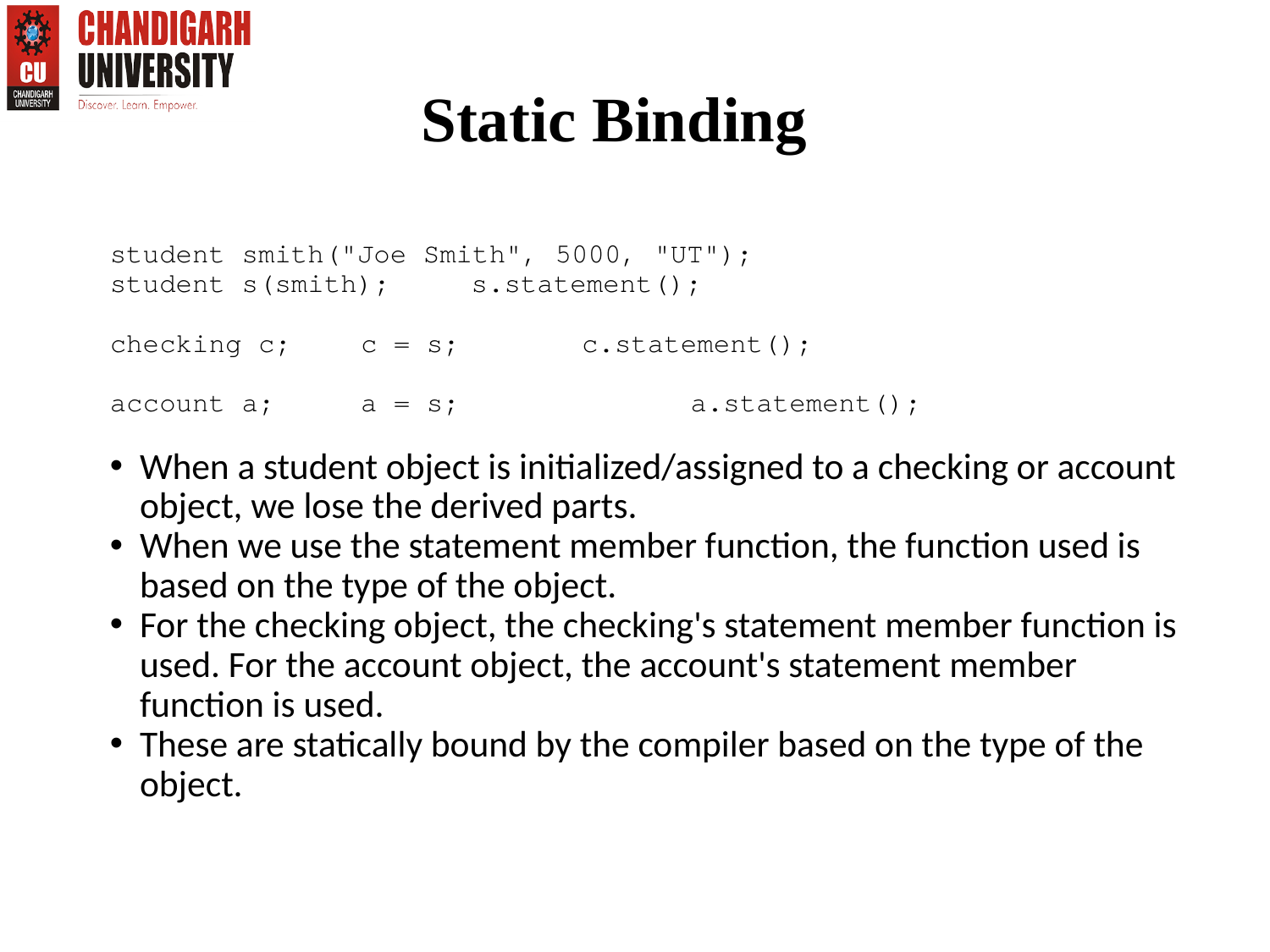

Static Binding
student smith("Joe Smith", 5000, "UT");
student s(smith); 	s.statement();

checking c; 	c = s; 		c.statement();

account a; 	a = s;              a.statement();

When a student object is initialized/assigned to a checking or account object, we lose the derived parts.
When we use the statement member function, the function used is based on the type of the object.
For the checking object, the checking's statement member function is used. For the account object, the account's statement member function is used.
These are statically bound by the compiler based on the type of the object.